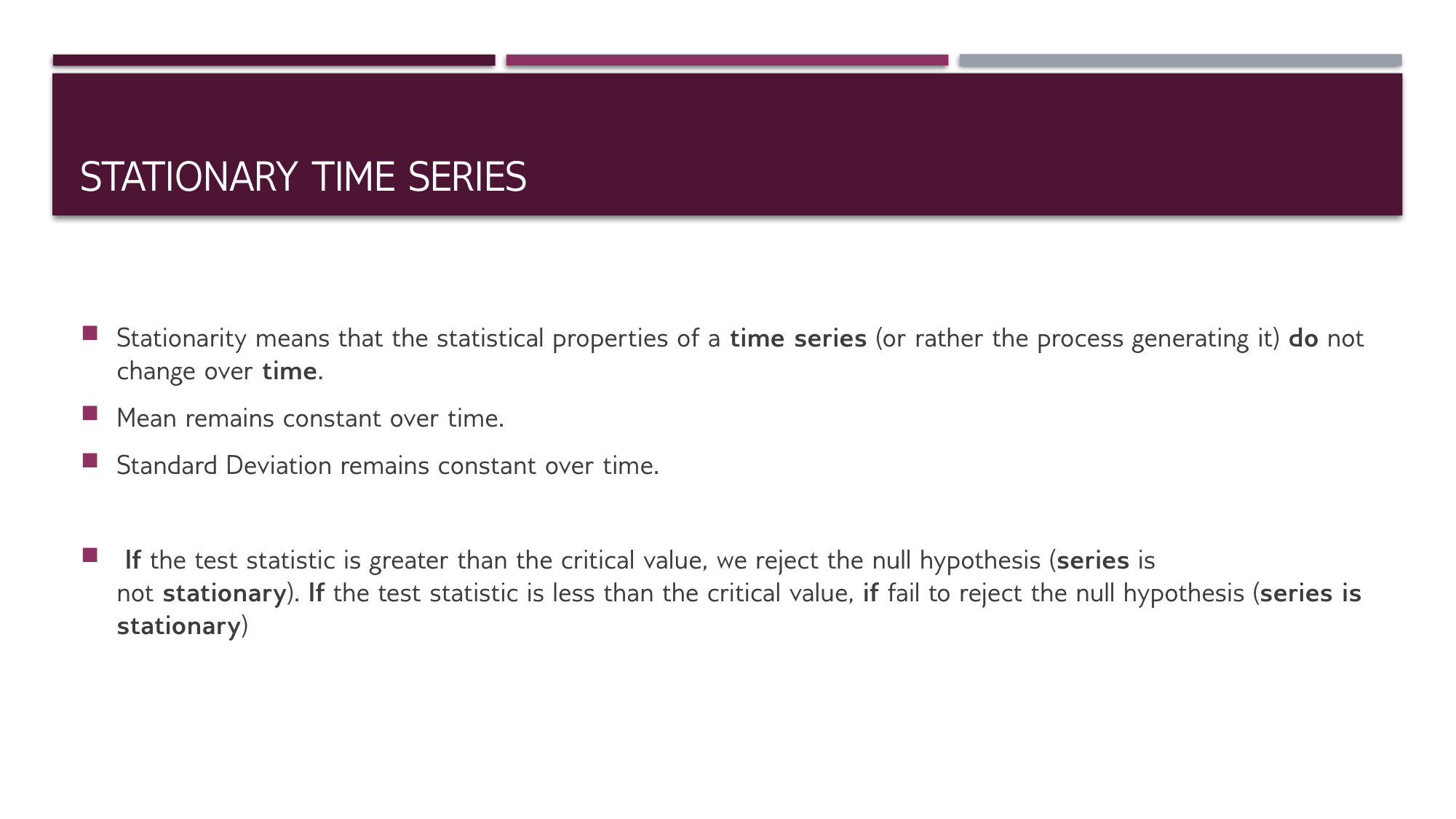

# Stationary time series
Stationarity means that the statistical properties of a time series (or rather the process generating it) do not change over time.
Mean remains constant over time.
Standard Deviation remains constant over time.

 If the test statistic is greater than the critical value, we reject the null hypothesis (series is not stationary). If the test statistic is less than the critical value, if fail to reject the null hypothesis (series is stationary)